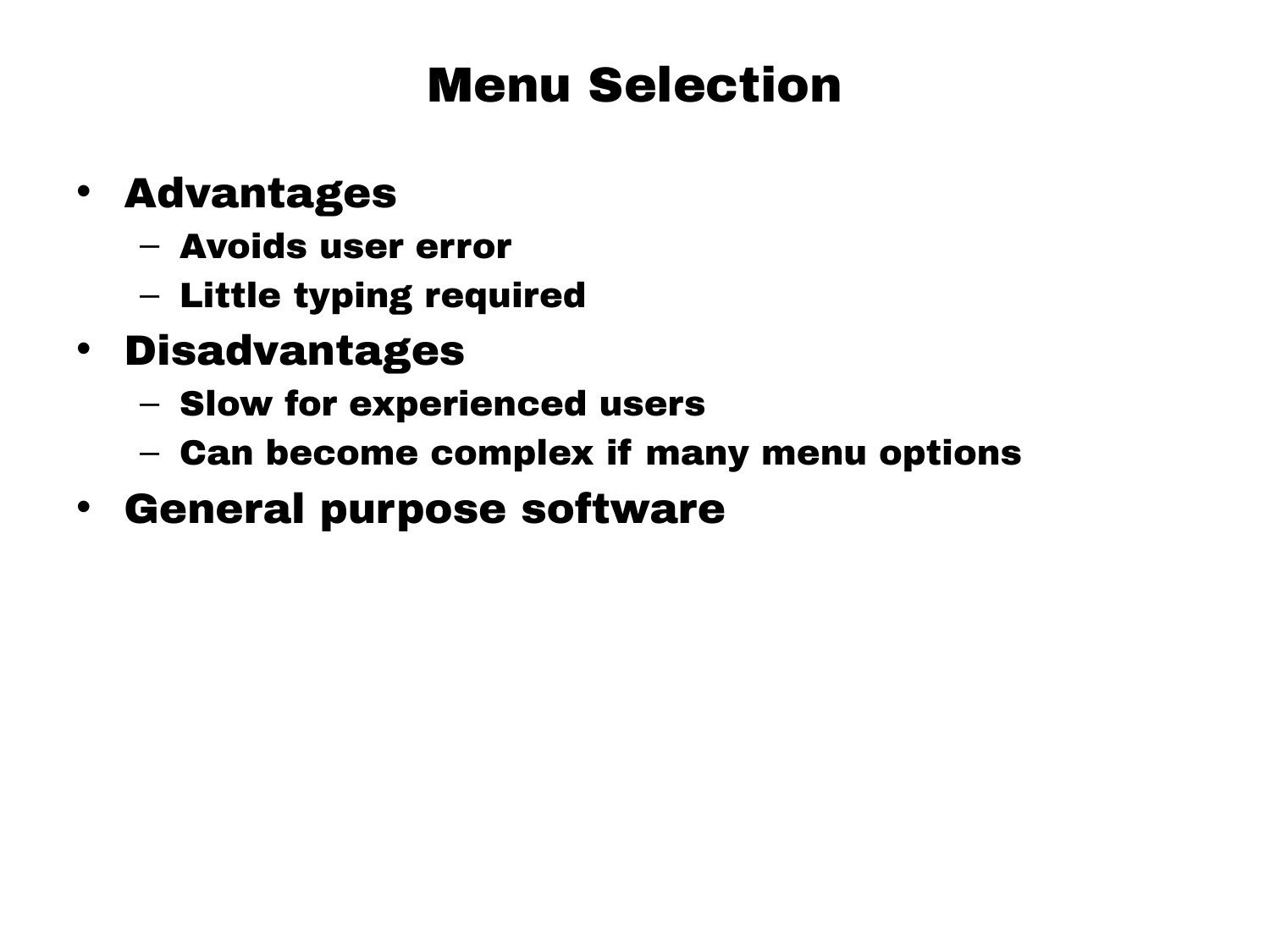

# Menu Selection
Advantages
Avoids user error
Little typing required
Disadvantages
Slow for experienced users
Can become complex if many menu options
General purpose software